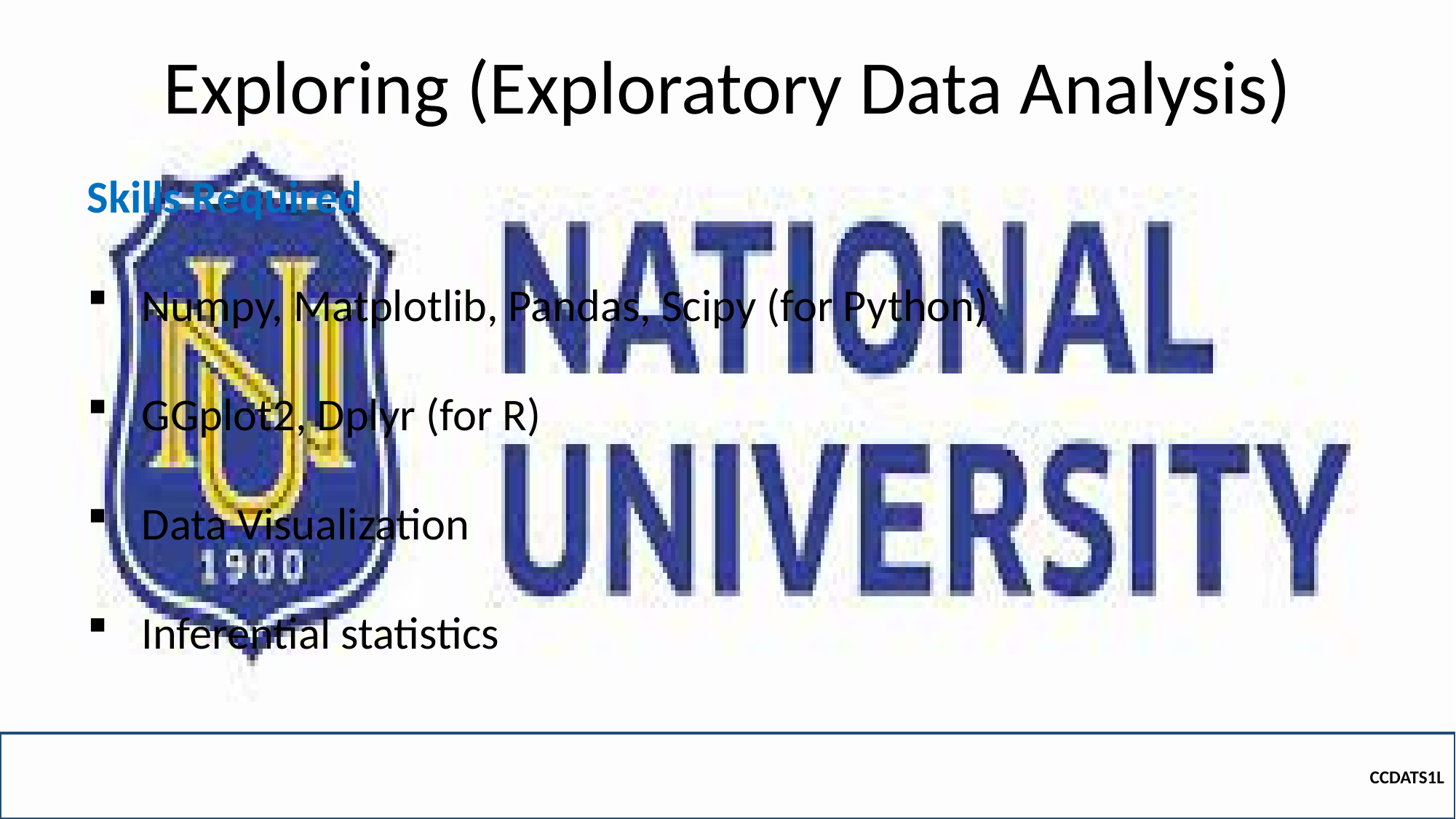

# Exploring (Exploratory Data Analysis)
Skills Required

Numpy, Matplotlib, Pandas, Scipy (for Python)

GGplot2, Dplyr (for R)

Data Visualization

Inferential statistics

CCDATS1L